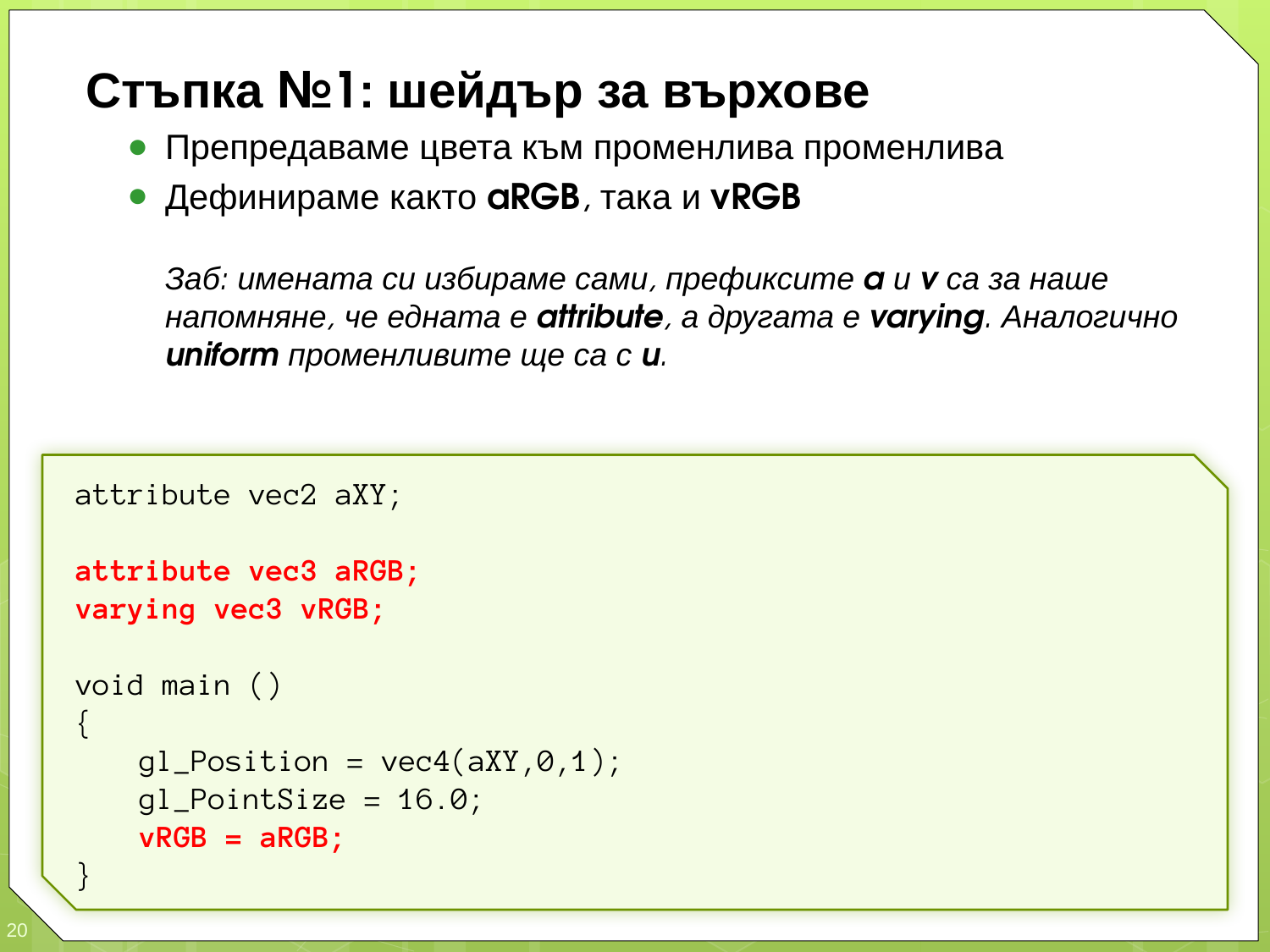

Стъпка №1: шейдър за върхове
Препредаваме цвета към променлива променлива
Дефинираме както aRGB, така и vRGB
Заб: имената си избираме сами, префиксите a и v са за наше напомняне, че едната е attribute, а другата е varying. Аналогично uniform променливите ще са с u.
attribute vec2 aXY;

attribute vec3 aRGB;
varying vec3 vRGB;

void main ()
{
	gl_Position = vec4(aXY,0,1);
	gl_PointSize = 16.0;
	vRGB = aRGB;
}